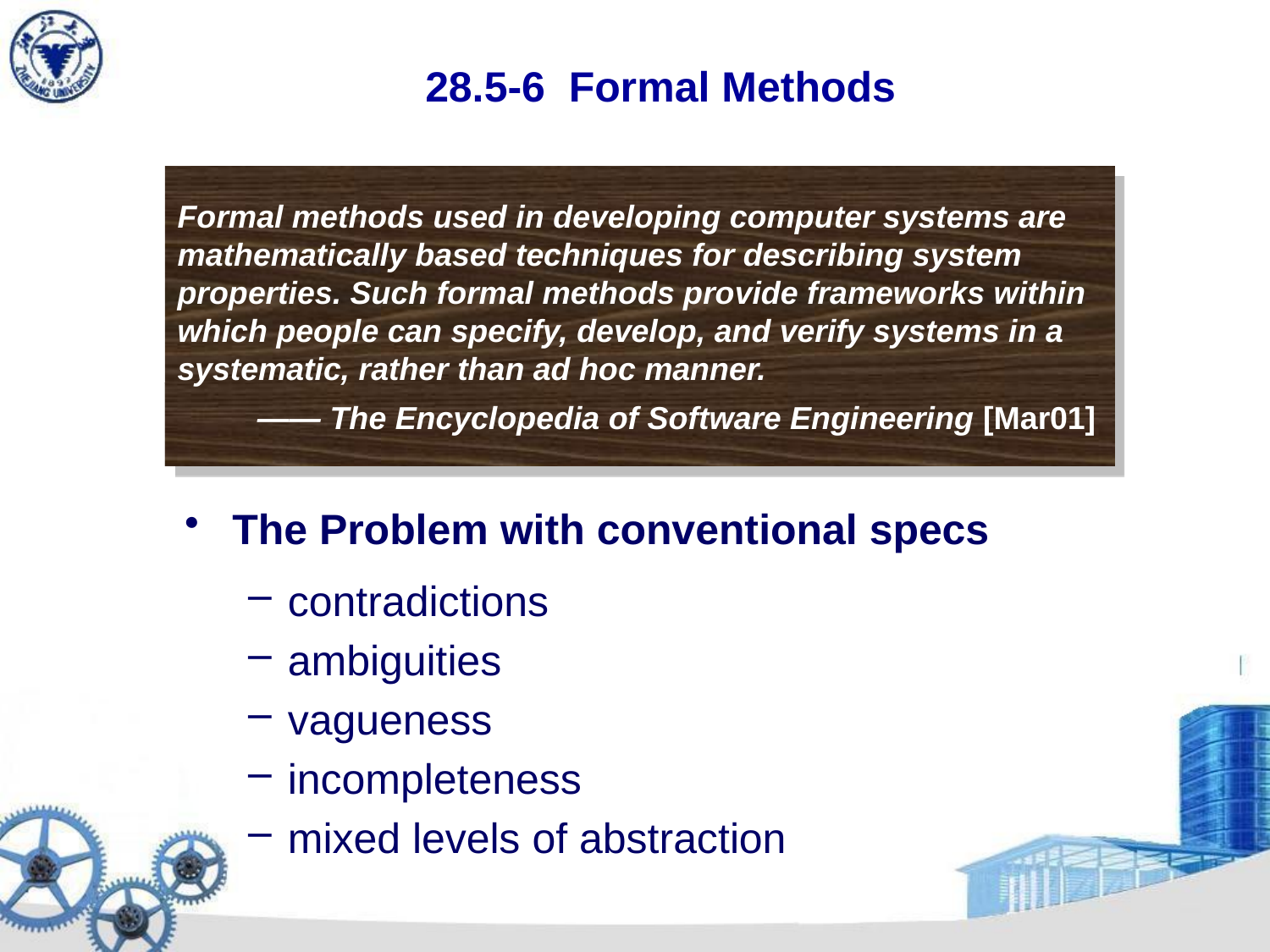

28.5-6  Formal Methods
Formal methods used in developing computer systems are mathematically based techniques for describing system properties. Such formal methods provide frameworks within which people can specify, develop, and verify systems in a systematic, rather than ad hoc manner.
         —— The Encyclopedia of Software Engineering [Mar01]
The Problem with conventional specs
contradictions
ambiguities
vagueness
incompleteness
mixed levels of abstraction